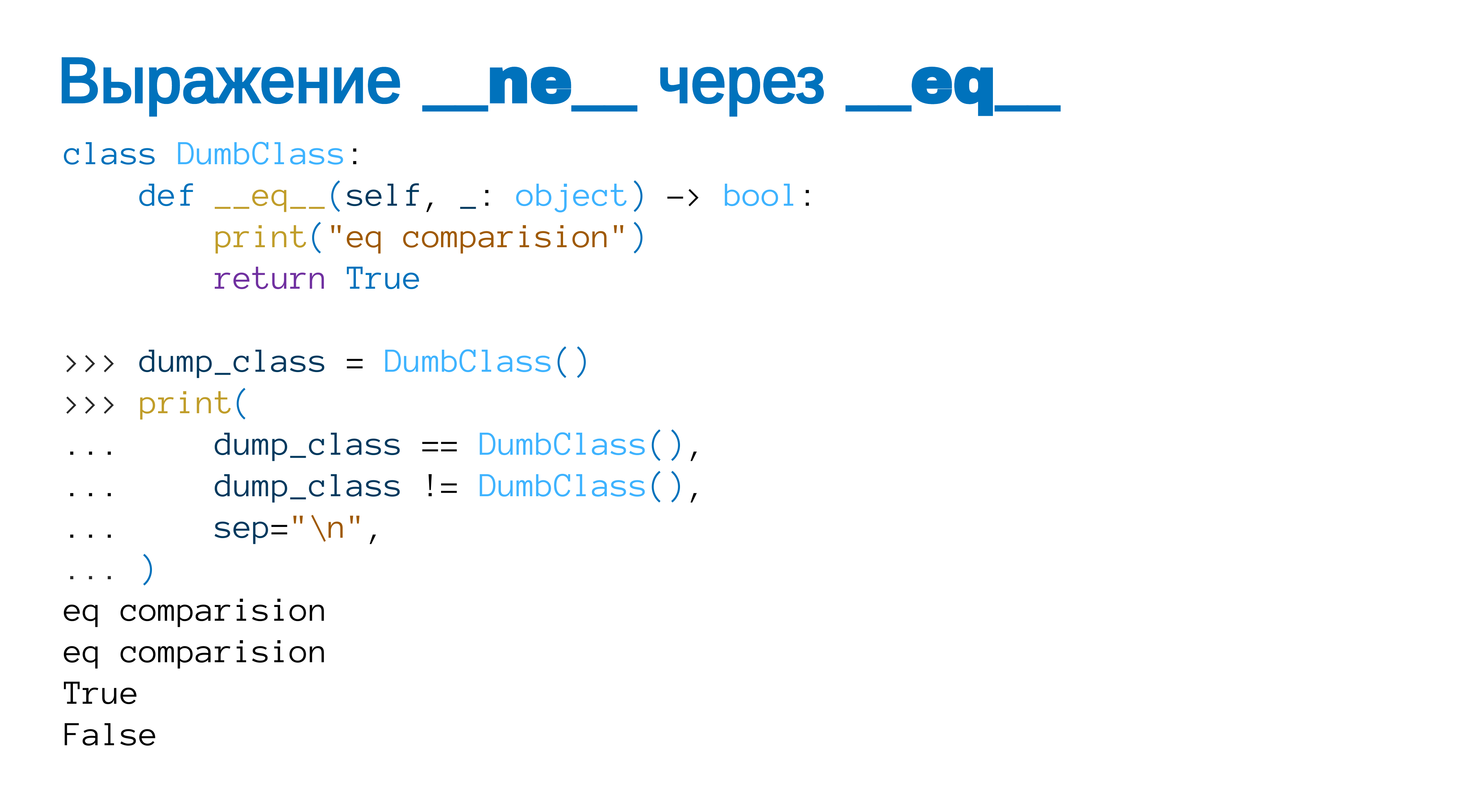

# Выражение __ne__ через __eq__
class DumbClass:
    def __eq__(self, _: object) -> bool:
        print("eq comparision")
        return True

>>> dump_class = DumbClass()
>>> print(
...     dump_class == DumbClass(),
...     dump_class != DumbClass(),
...     sep="\n",
... )
eq comparision
eq comparision
True
False
24